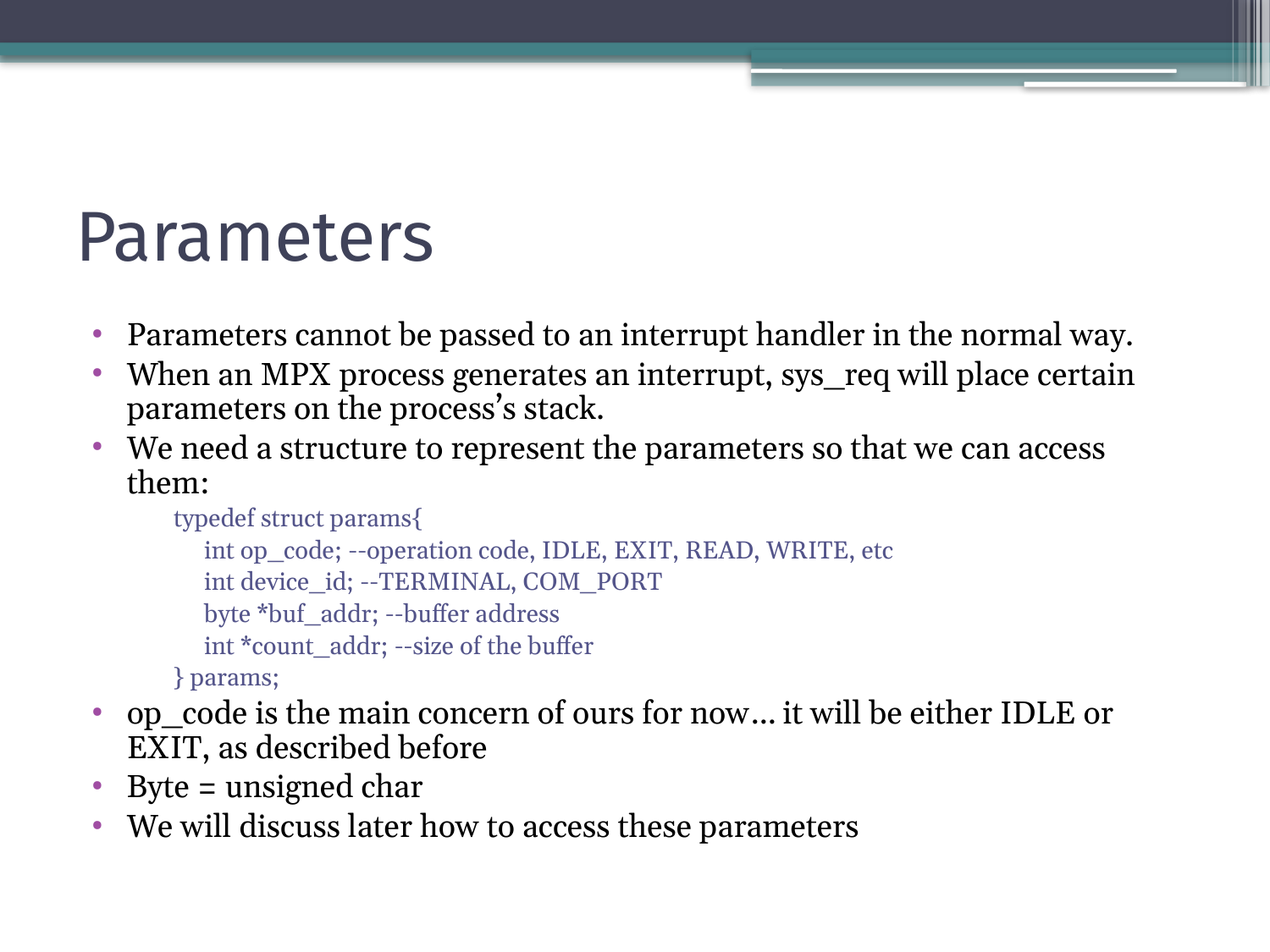

# Parameters
Parameters cannot be passed to an interrupt handler in the normal way.
When an MPX process generates an interrupt, sys_req will place certain parameters on the process’s stack.
We need a structure to represent the parameters so that we can access them:
typedef struct params{
	int op_code; --operation code, IDLE, EXIT, READ, WRITE, etc
	int device_id; --TERMINAL, COM_PORT
	byte *buf_addr; --buffer address
	int *count_addr; --size of the buffer
} params;
op_code is the main concern of ours for now… it will be either IDLE or EXIT, as described before
Byte = unsigned char
We will discuss later how to access these parameters